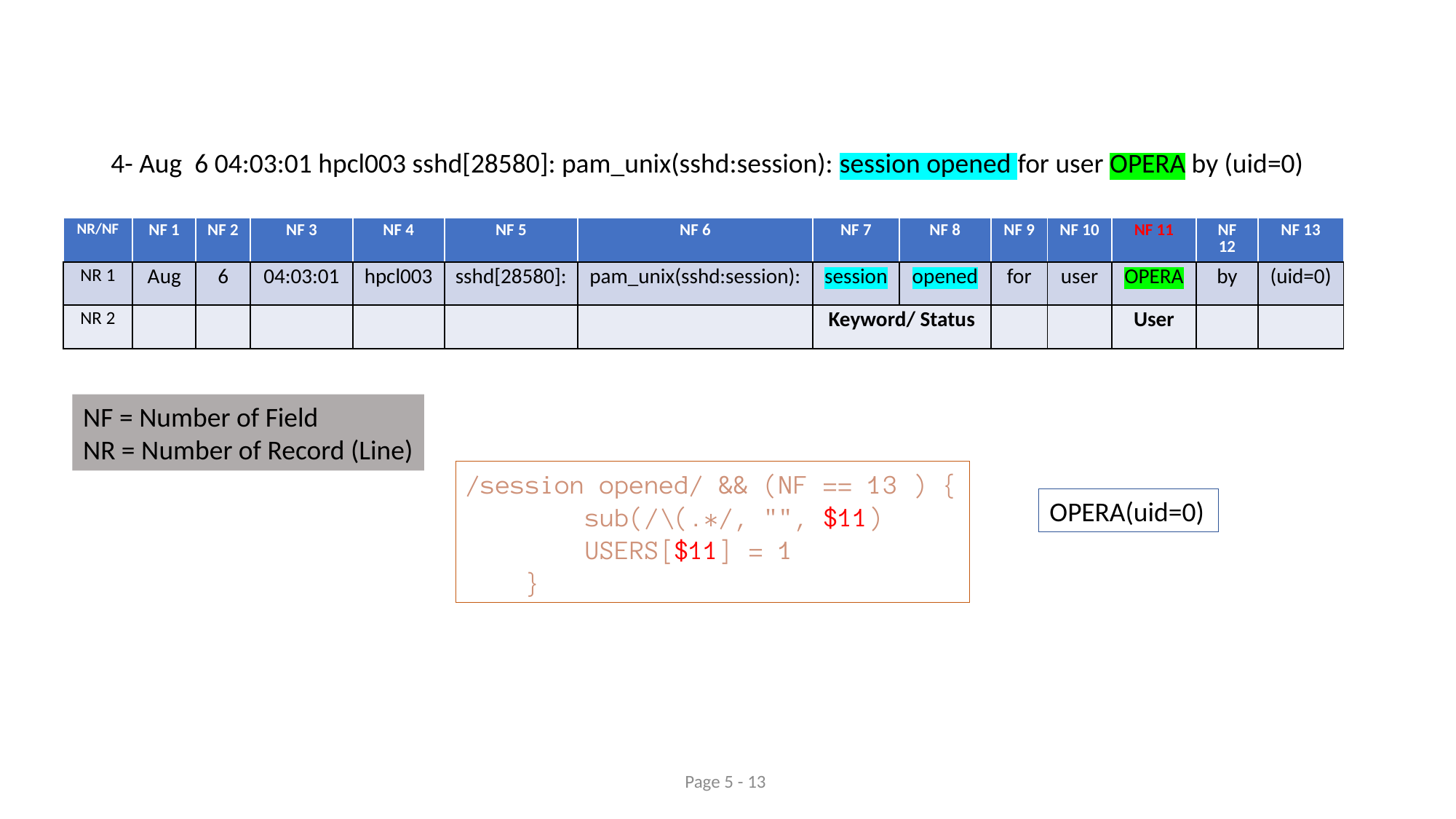

4- Aug  6 04:03:01 hpcl003 sshd[28580]: pam_unix(sshd:session): session opened for user OPERA by (uid=0)
| NR/NF | NF 1 | NF 2 | NF 3 | NF 4 | NF 5 | NF 6 | NF 7 | NF 8 | NF 9 | NF 10 | NF 11 | NF 12 | NF 13 |
| --- | --- | --- | --- | --- | --- | --- | --- | --- | --- | --- | --- | --- | --- |
| NR 1 | Aug | 6 | 04:03:01 | hpcl003 | sshd[28580]: | pam\_unix(sshd:session): | session | opened | for | user | OPERA | by | (uid=0) |
| NR 2 |  |  |  |  |  |  | Keyword/ Status |  |  |  | User |  |  |
NF = Number of Field
NR = Number of Record (Line)
/session opened/ && (NF == 13 ) {
        sub(/\(.*/, "", $11)
        USERS[$11] = 1
    }
OPERA(uid=0)
Page 5 - 13